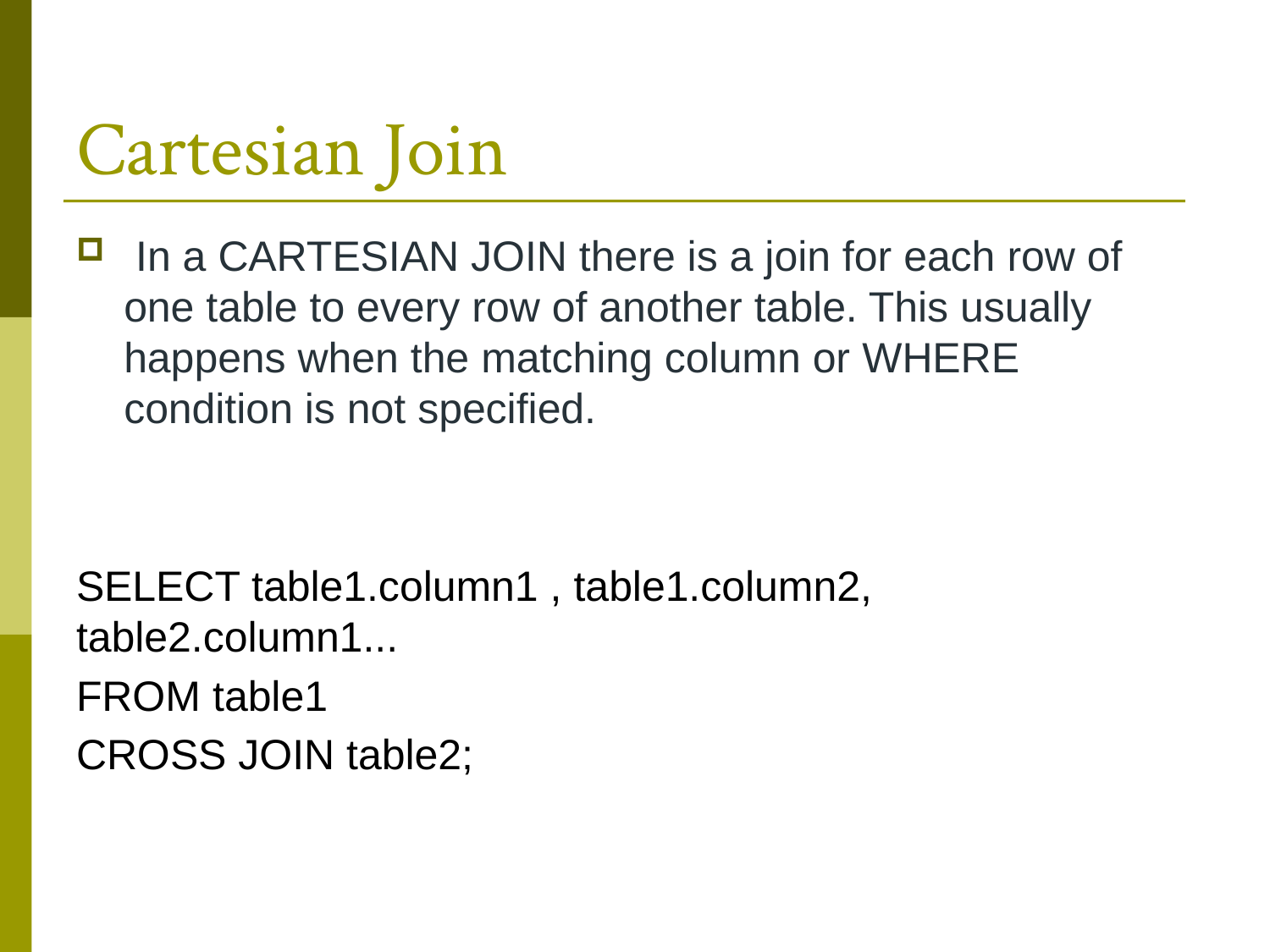

# Cartesian Join
 In a CARTESIAN JOIN there is a join for each row of one table to every row of another table. This usually happens when the matching column or WHERE condition is not specified.

SELECT table1.column1 , table1.column2, table2.column1...
FROM table1
CROSS JOIN table2;